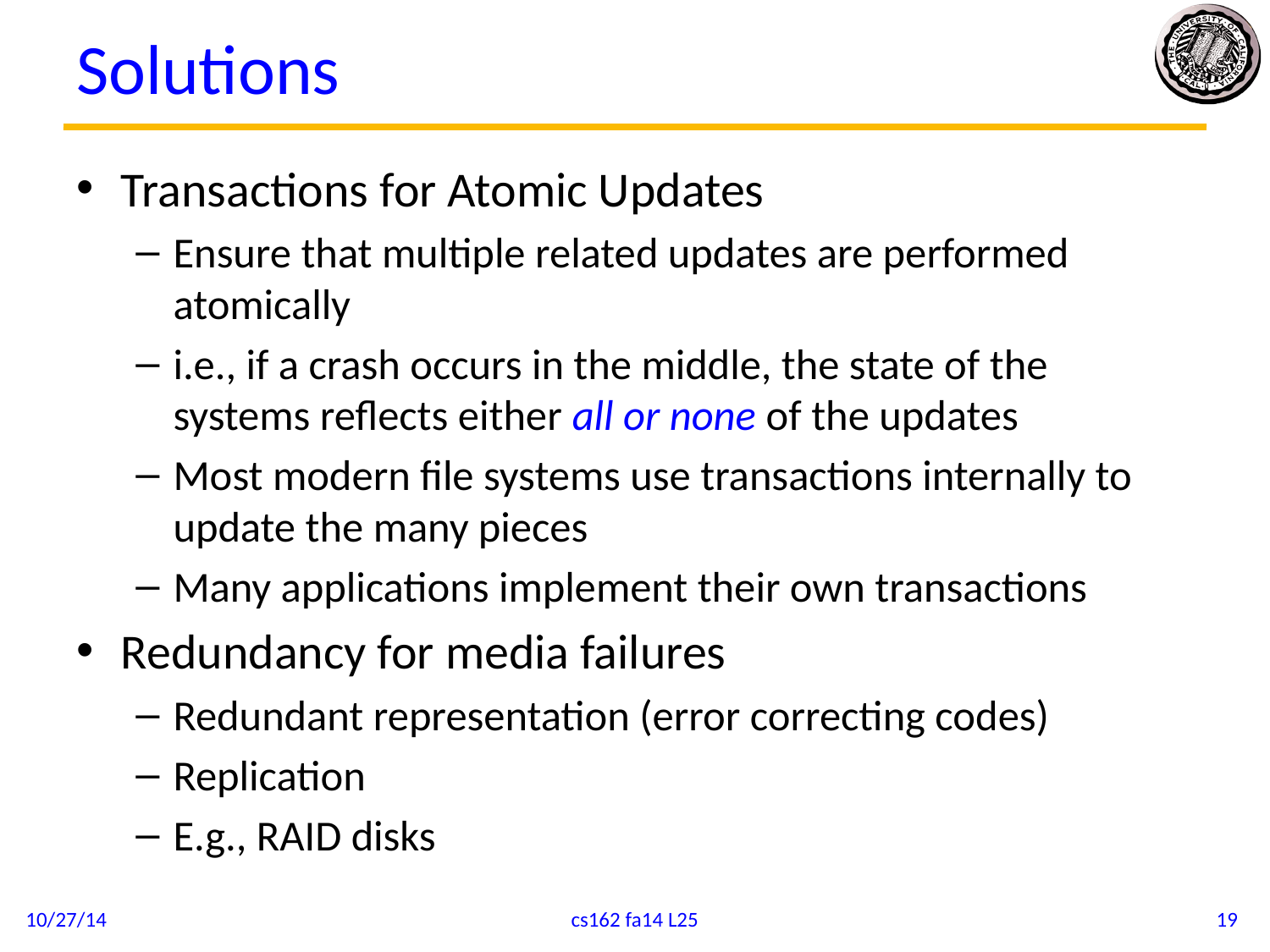

# Solutions
Transactions for Atomic Updates
Ensure that multiple related updates are performed atomically
i.e., if a crash occurs in the middle, the state of the systems reflects either all or none of the updates
Most modern file systems use transactions internally to update the many pieces
Many applications implement their own transactions
Redundancy for media failures
Redundant representation (error correcting codes)
Replication
E.g., RAID disks
10/27/14
cs162 fa14 L25
19